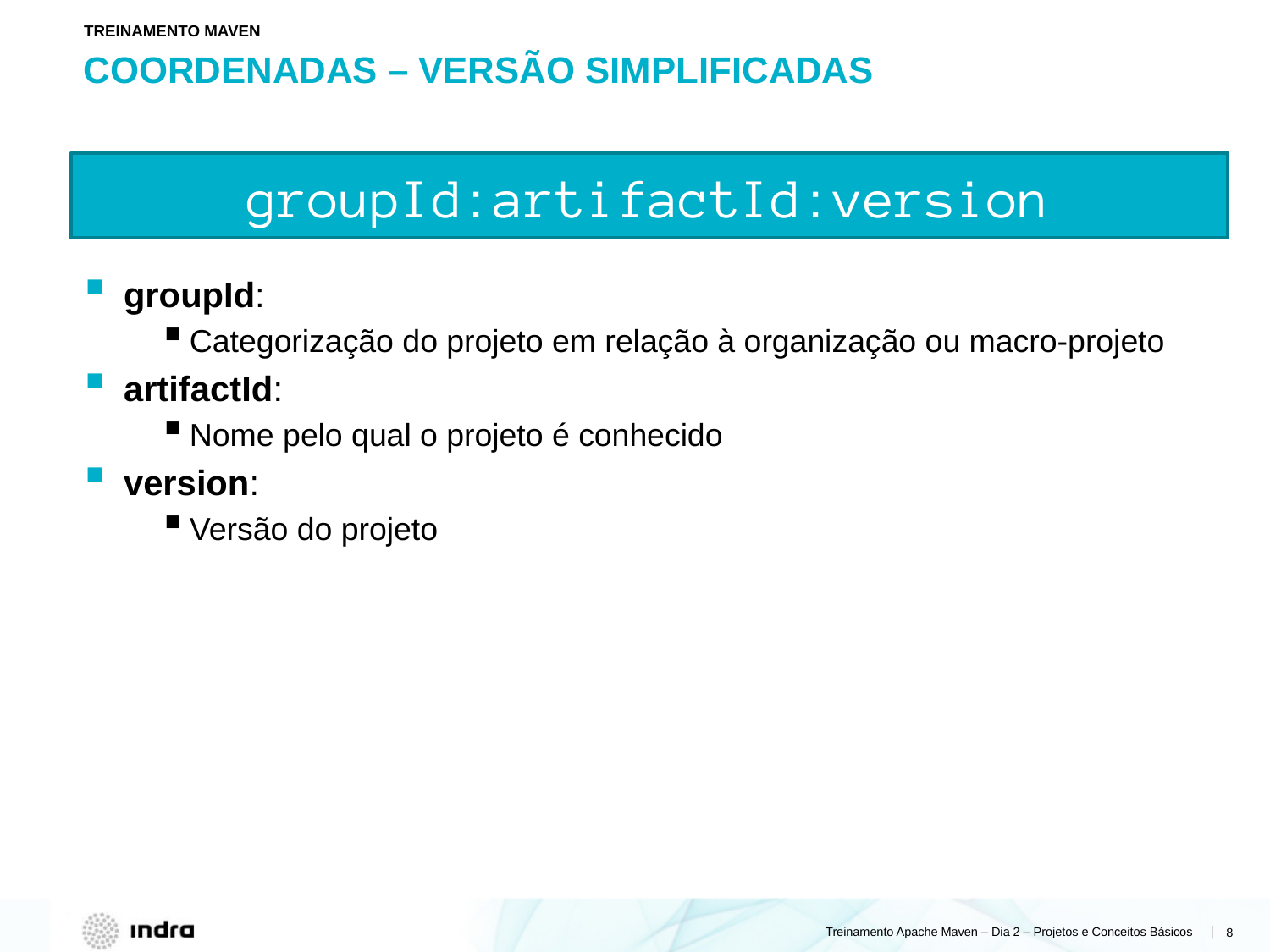

TREINAMENTO MAVEN
# COORDENADAS – VERSÃO SIMPLIFICADAS
groupId:artifactId:version
groupId:
Categorização do projeto em relação à organização ou macro-projeto
artifactId:
Nome pelo qual o projeto é conhecido
version:
Versão do projeto